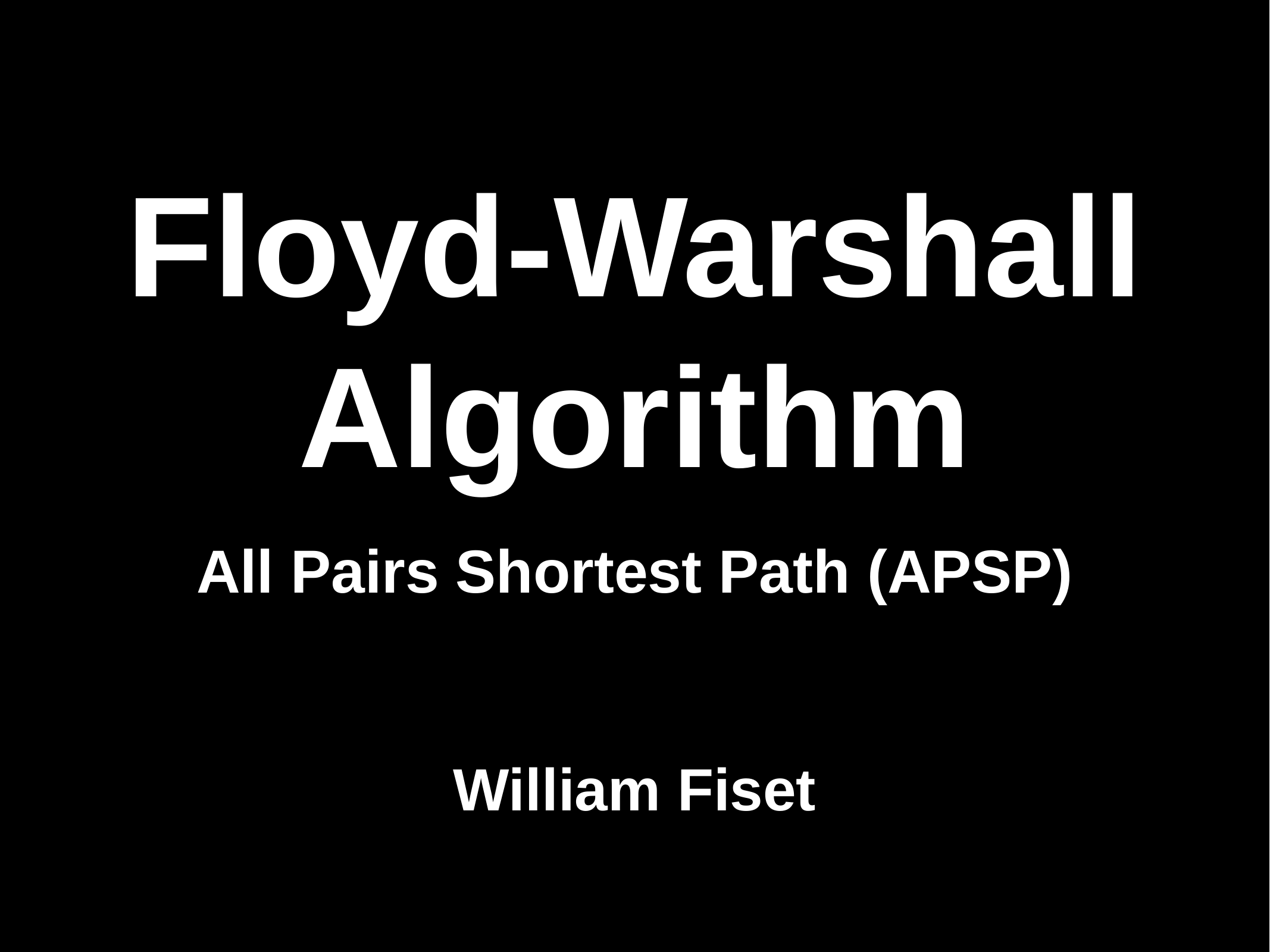

# Floyd-Warshall Algorithm
All Pairs Shortest Path (APSP)
William Fiset